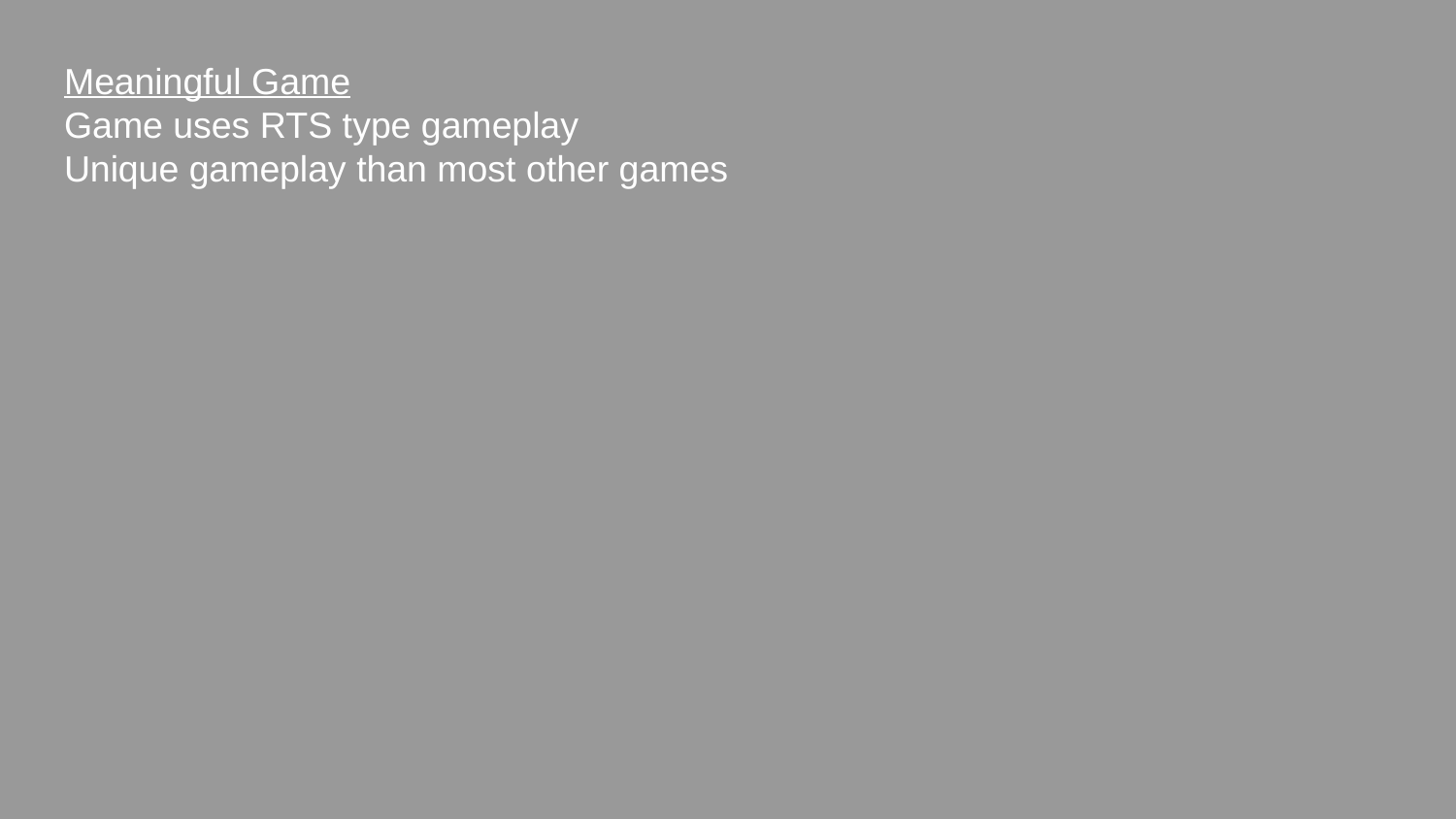

Meaningful Game
Game uses RTS type gameplay
Unique gameplay than most other games